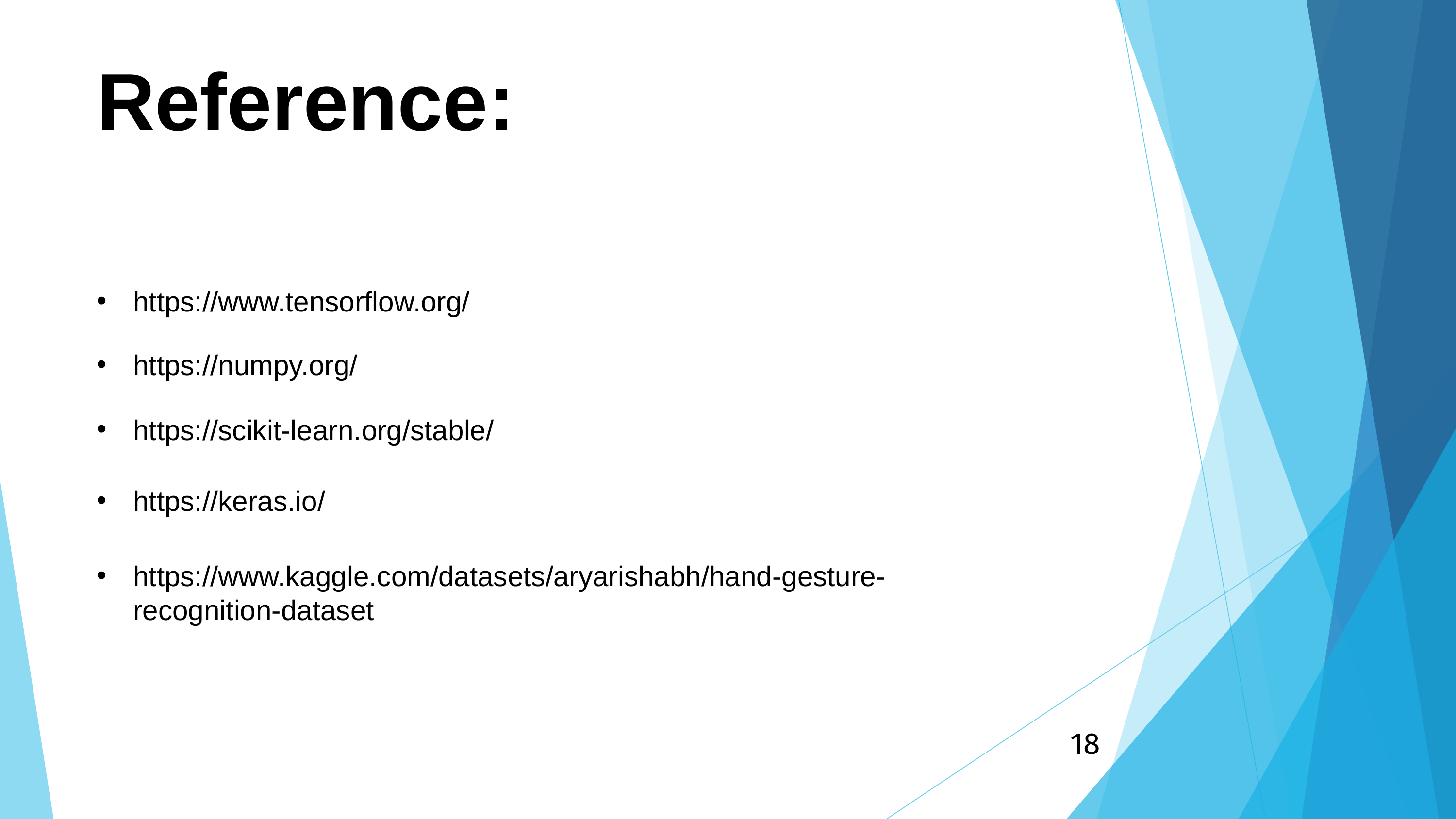

Reference:
https://www.tensorflow.org/
https://numpy.org/

https://scikit-learn.org/stable/

https://keras.io/

https://www.kaggle.com/datasets/aryarishabh/hand-gesture-recognition-dataset

18